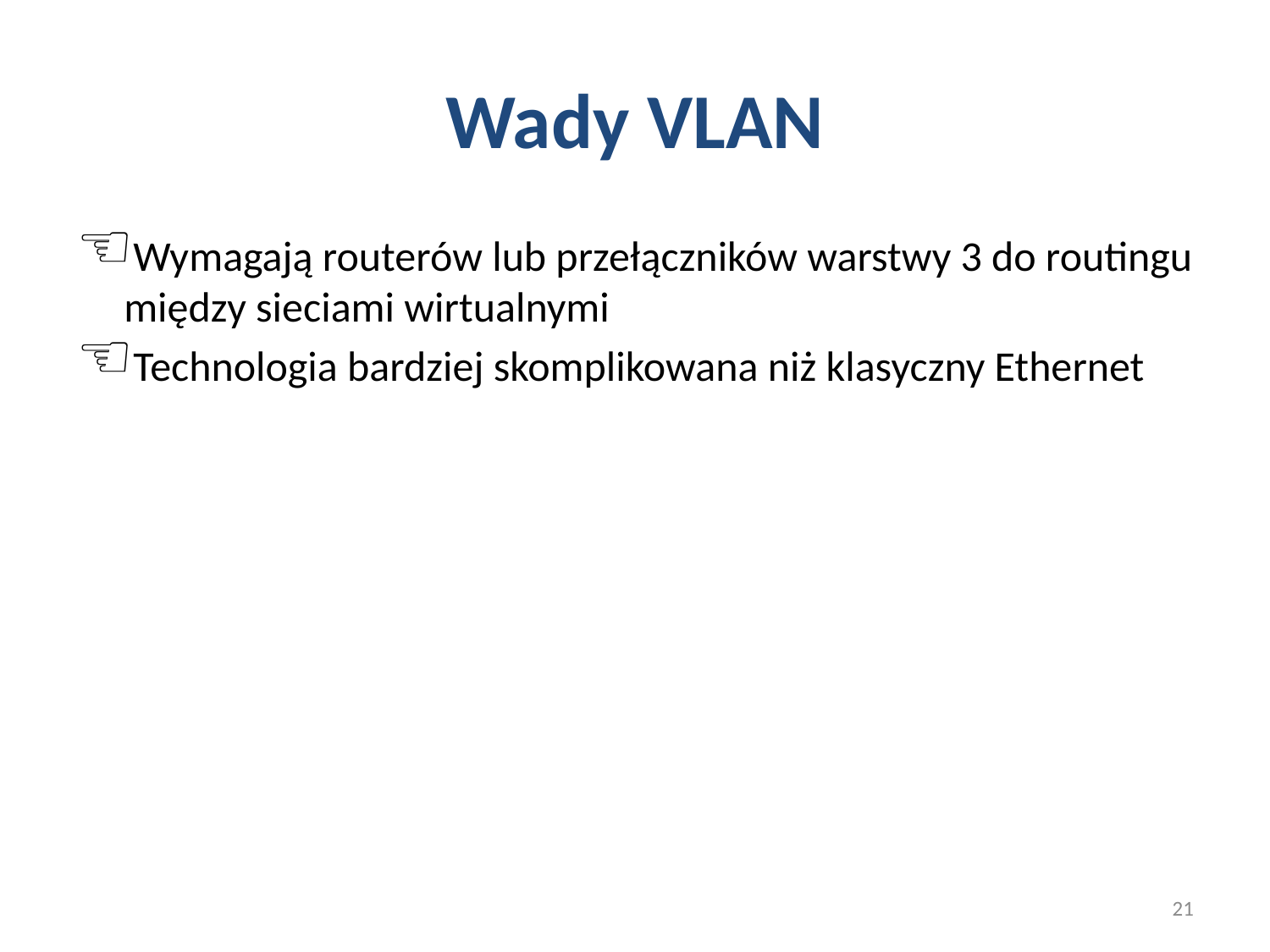

# Wady VLAN
Wymagają routerów lub przełączników warstwy 3 do routingu między sieciami wirtualnymi
Technologia bardziej skomplikowana niż klasyczny Ethernet
21